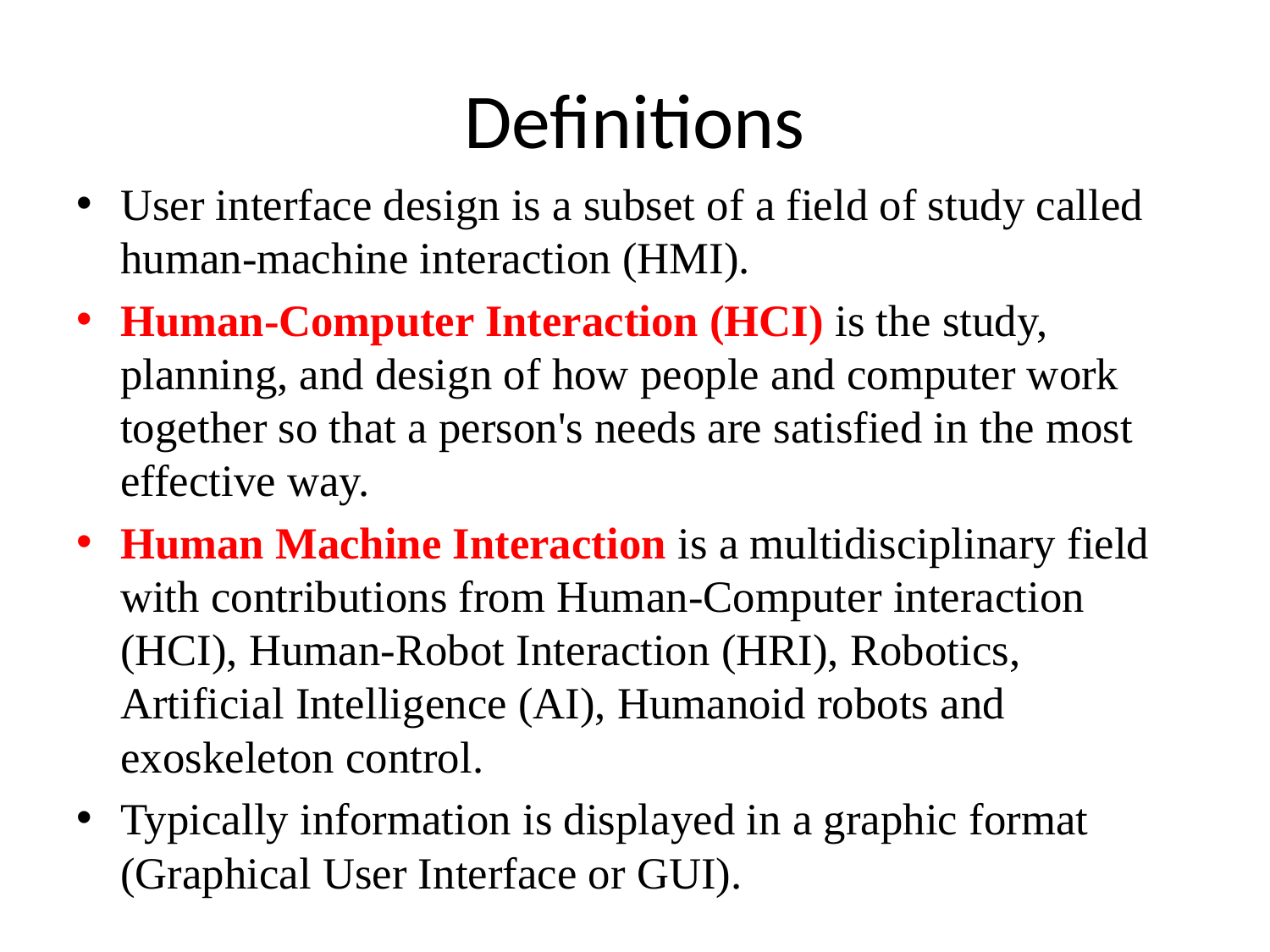

# Definitions
User interface design is a subset of a field of study called human-machine interaction (HMI).
Human-Computer Interaction (HCI) is the study, planning, and design of how people and computer work together so that a person's needs are satisfied in the most effective way.
Human Machine Interaction is a multidisciplinary field with contributions from Human-Computer interaction (HCI), Human-Robot Interaction (HRI), Robotics, Artificial Intelligence (AI), Humanoid robots and exoskeleton control.
Typically information is displayed in a graphic format (Graphical User Interface or GUI).